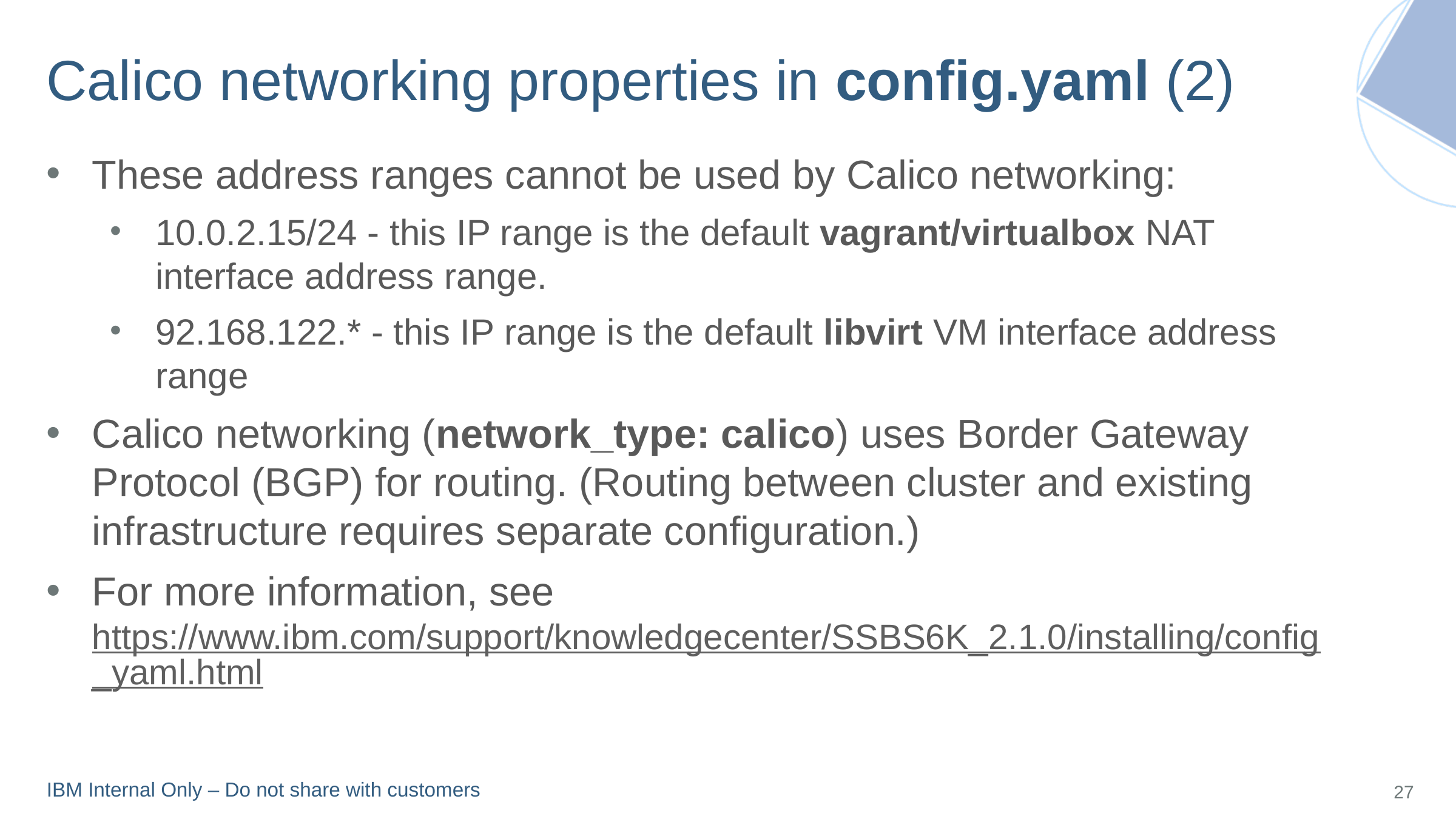

# Calico networking properties in config.yaml (2)
These address ranges cannot be used by Calico networking:
10.0.2.15/24 - this IP range is the default vagrant/virtualbox NAT interface address range.
92.168.122.* - this IP range is the default libvirt VM interface address range
Calico networking (network_type: calico) uses Border Gateway Protocol (BGP) for routing. (Routing between cluster and existing infrastructure requires separate configuration.)
For more information, see https://www.ibm.com/support/knowledgecenter/SSBS6K_2.1.0/installing/config_yaml.html
27